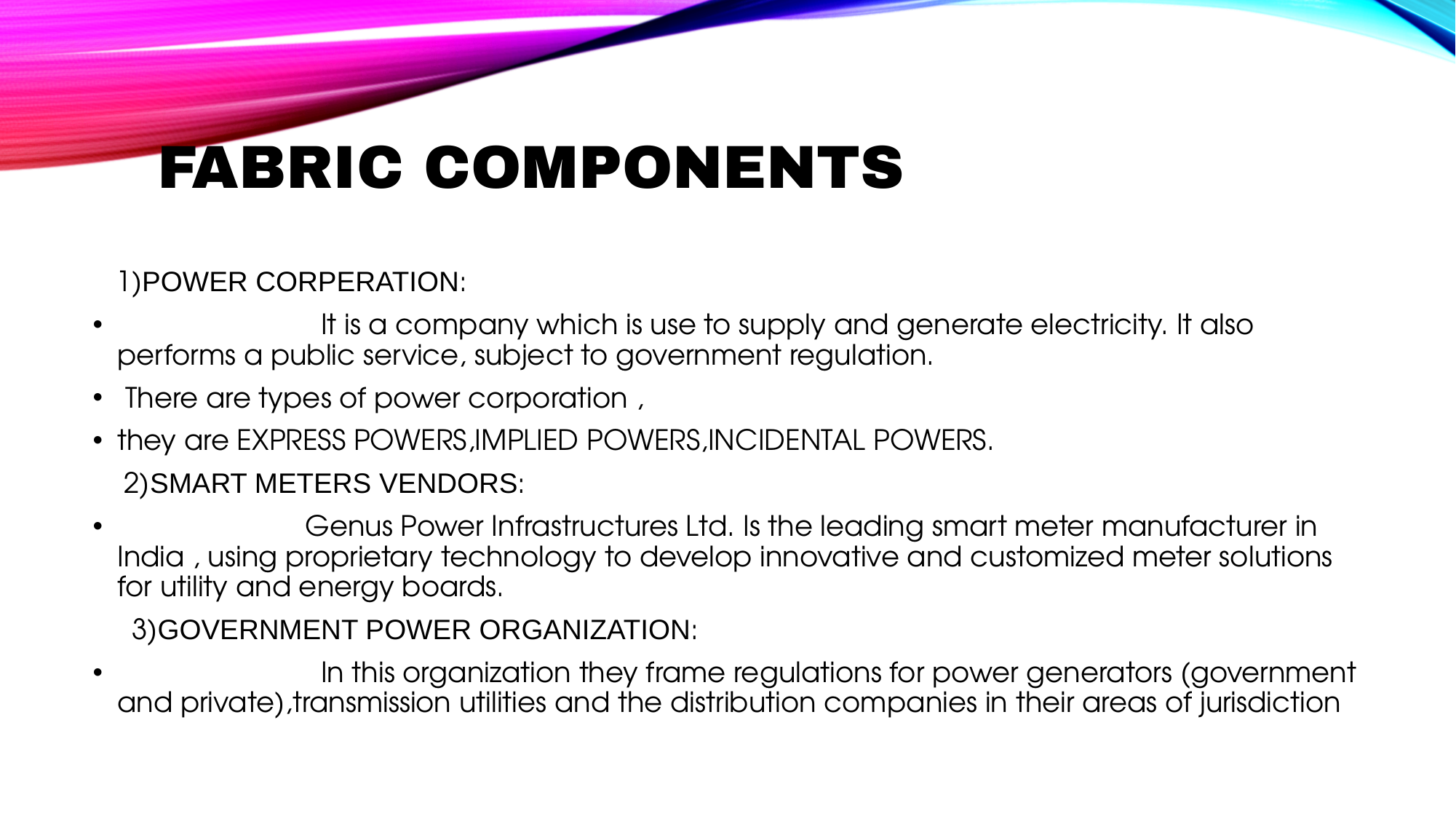

# FABRIC COMPONENTS
   1)POWER CORPERATION:
                          It is a company which is use to supply and generate electricity. It also performs a public service, subject to government regulation.
 There are types of power corporation ,
they are EXPRESS POWERS,IMPLIED POWERS,INCIDENTAL POWERS.
    2)SMART METERS VENDORS:
                        Genus Power Infrastructures Ltd. Is the leading smart meter manufacturer in India , using proprietary technology to develop innovative and customized meter solutions for utility and energy boards.
     3)GOVERNMENT POWER ORGANIZATION:
                          In this organization they frame regulations for power generators (government and private),transmission utilities and the distribution companies in their areas of jurisdiction